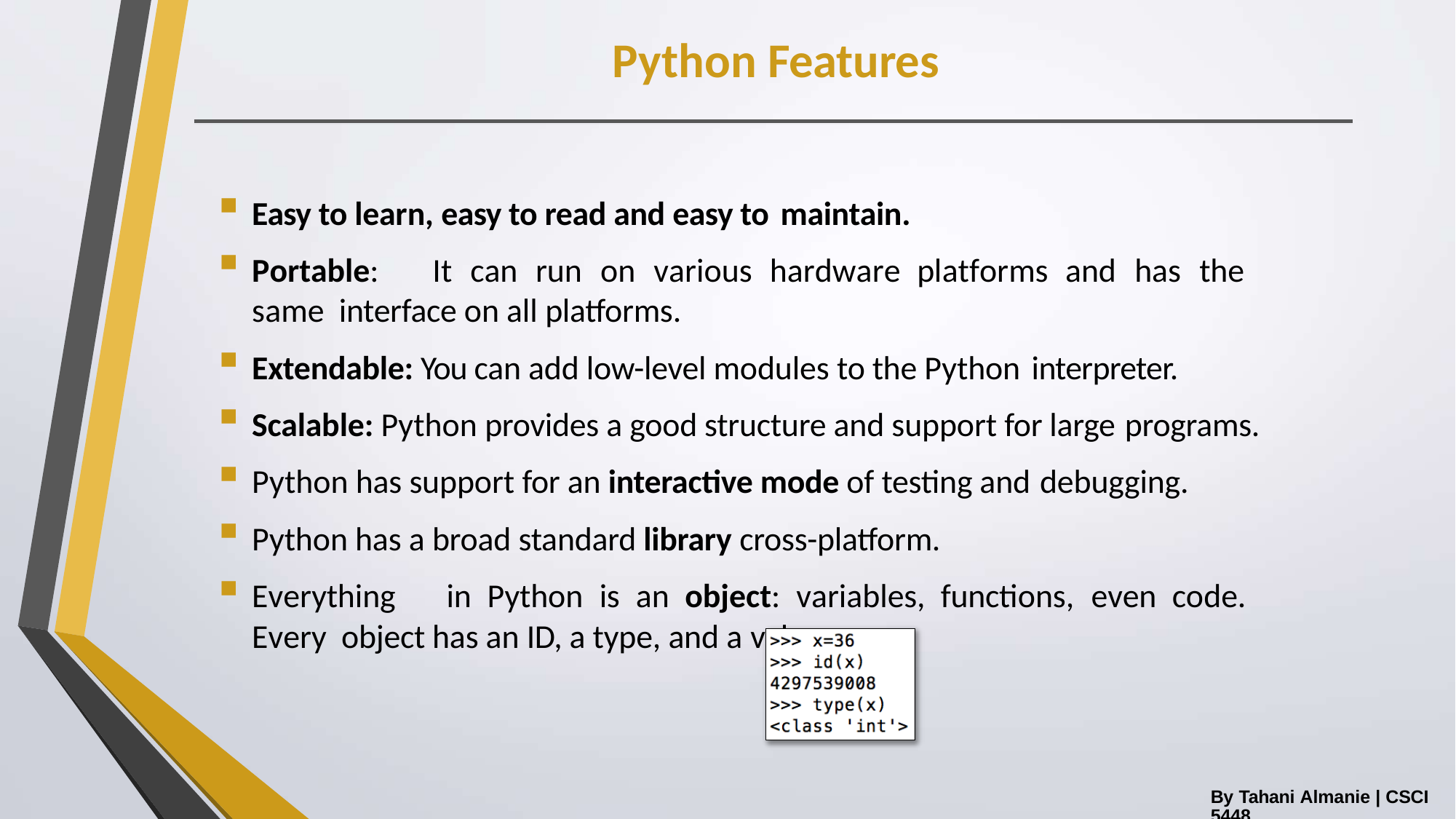

# Python Features

Easy to learn, easy to read and easy to maintain.
Portable:	It	can	run	on	various	hardware	platforms	and	has	the	same  interface on all platforms.
Extendable: You can add low-level modules to the Python interpreter.
Scalable: Python provides a good structure and support for large programs.
Python has support for an interactive mode of testing and debugging.
Python has a broad standard library cross-platform.
Everything	in	Python	is	an	object:	variables,	functions,	even	code.	Every  object has an ID, a type, and a value.

By Tahani Almanie | CSCI 5448